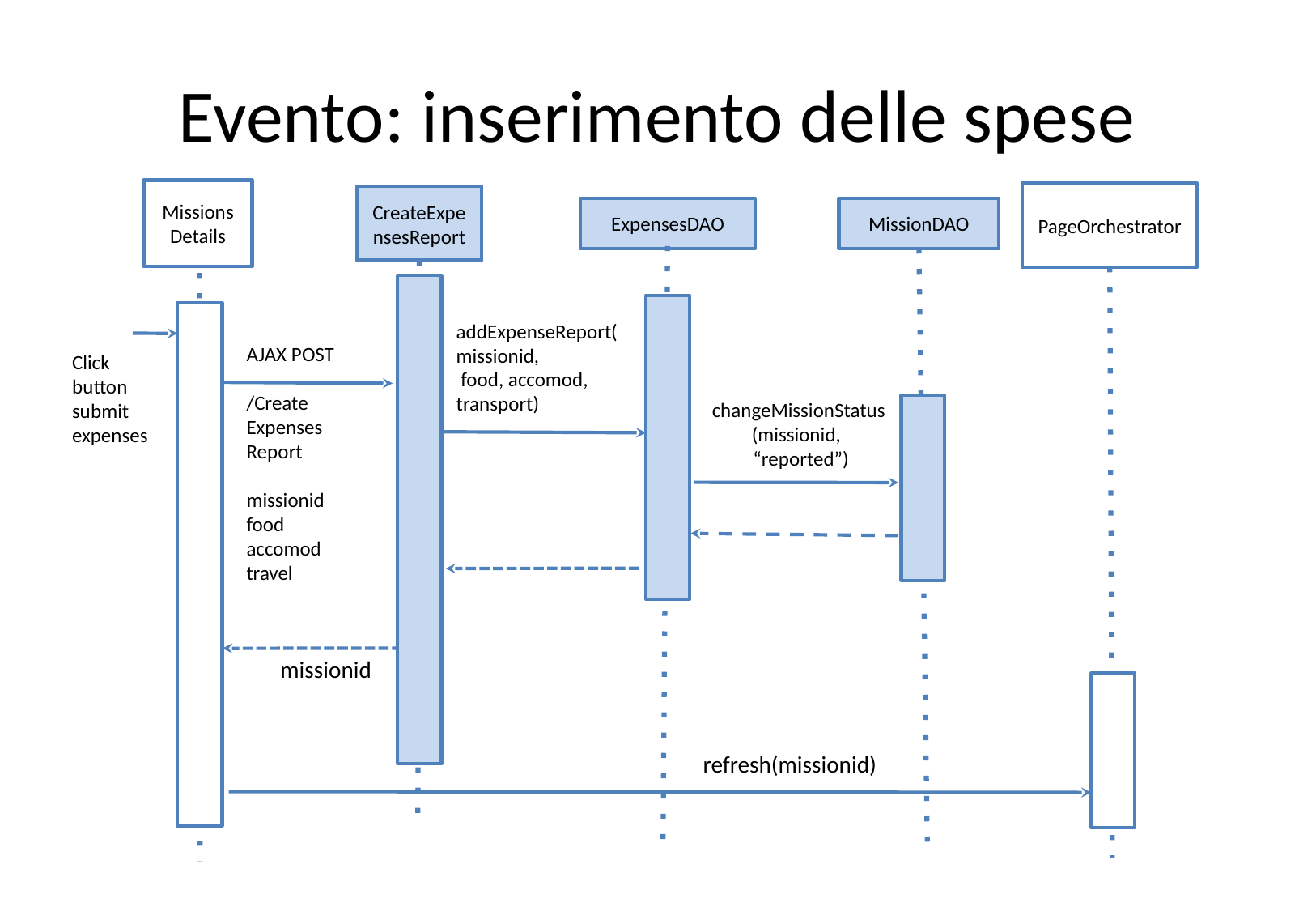

# Evento: inserimento delle spese
Missions Details
PageOrchestrator
CreateExpensesReport
ExpensesDAO
MissionDAO

addExpenseReport(
missionid,
 food, accomod, transport)
AJAX POST

/Create
Expenses
Report

missionid
food
accomod
travel

Click
button
submit expenses
changeMissionStatus
(missionid,
 “reported”)

missionid

refresh(missionid)